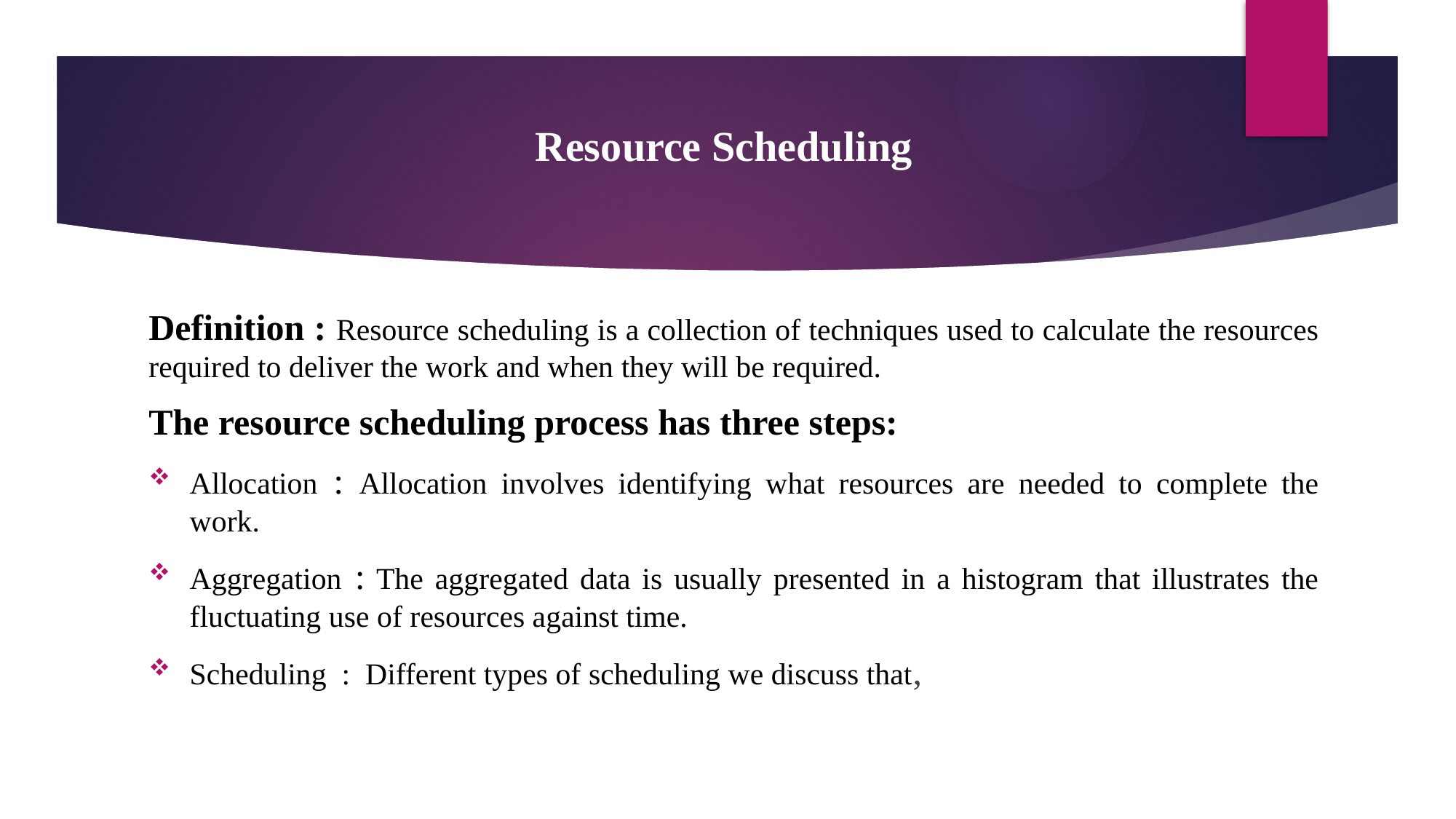

# Resource Scheduling
Definition : Resource scheduling is a collection of techniques used to calculate the resources required to deliver the work and when they will be required.
The resource scheduling process has three steps:
Allocation : Allocation involves identifying what resources are needed to complete the work.
Aggregation : The aggregated data is usually presented in a histogram that illustrates the fluctuating use of resources against time.
Scheduling  :  Different types of scheduling we discuss that,